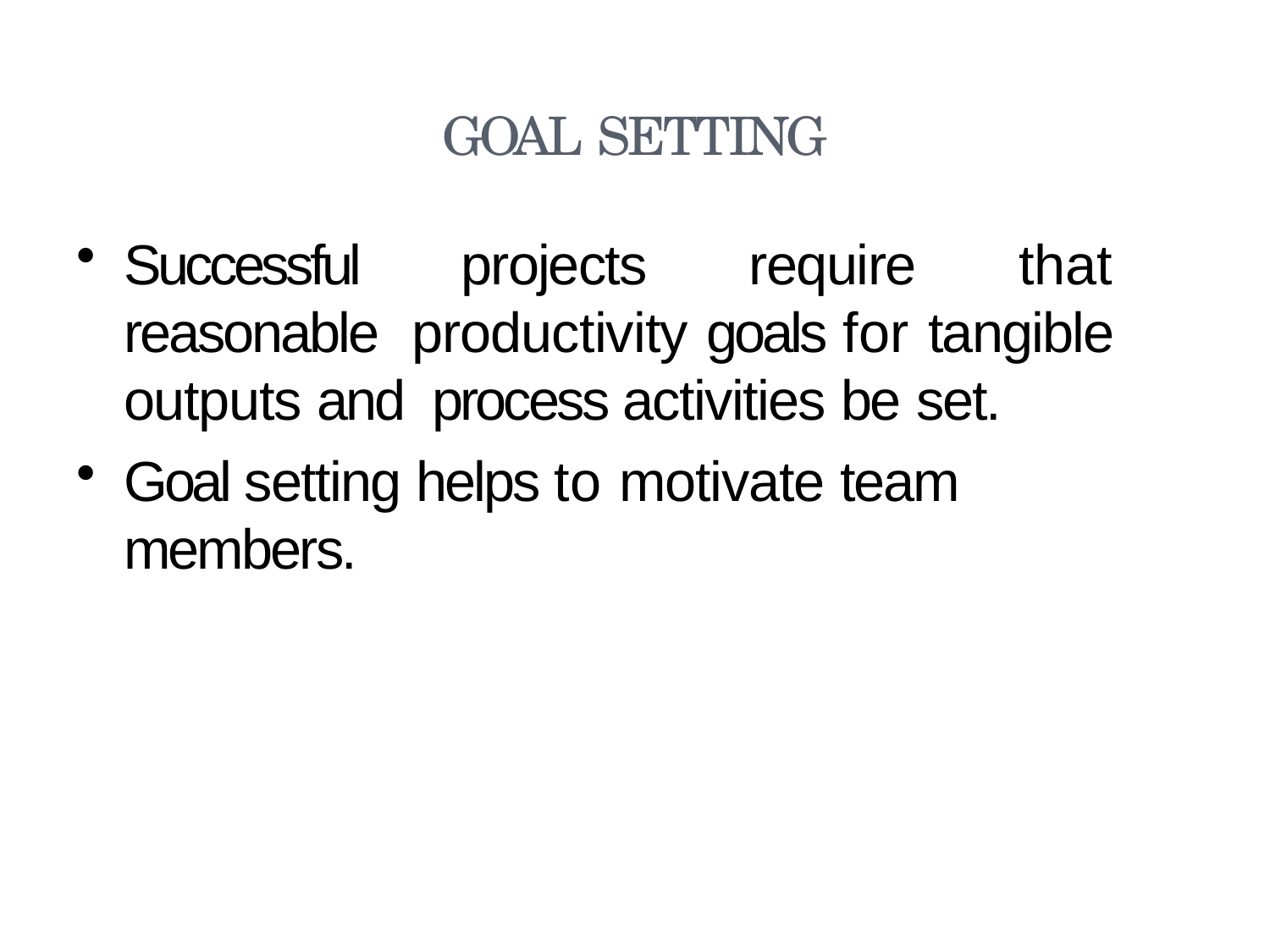

# Goal Setting
Successful projects require that reasonable  productivity goals for tangible outputs and  process activities be set.
Goal setting helps to motivate team members.